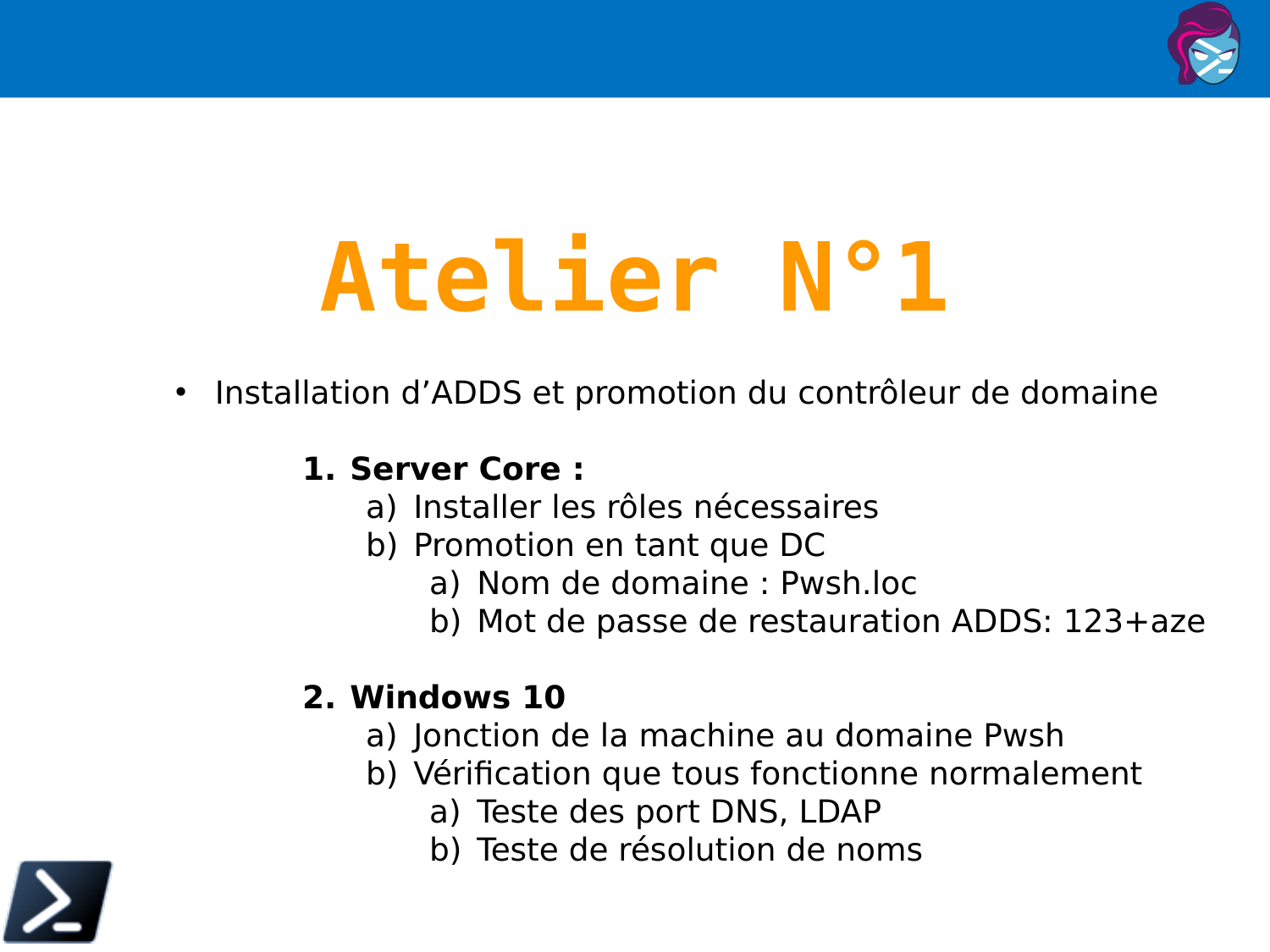

Atelier N°1
Installation d’ADDS et promotion du contrôleur de domaine

Server Core :
Installer les rôles nécessaires
Promotion en tant que DC
Nom de domaine : Pwsh.loc
Mot de passe de restauration ADDS: 123+aze

Windows 10
Jonction de la machine au domaine Pwsh
Vérification que tous fonctionne normalement
Teste des port DNS, LDAP
Teste de résolution de noms